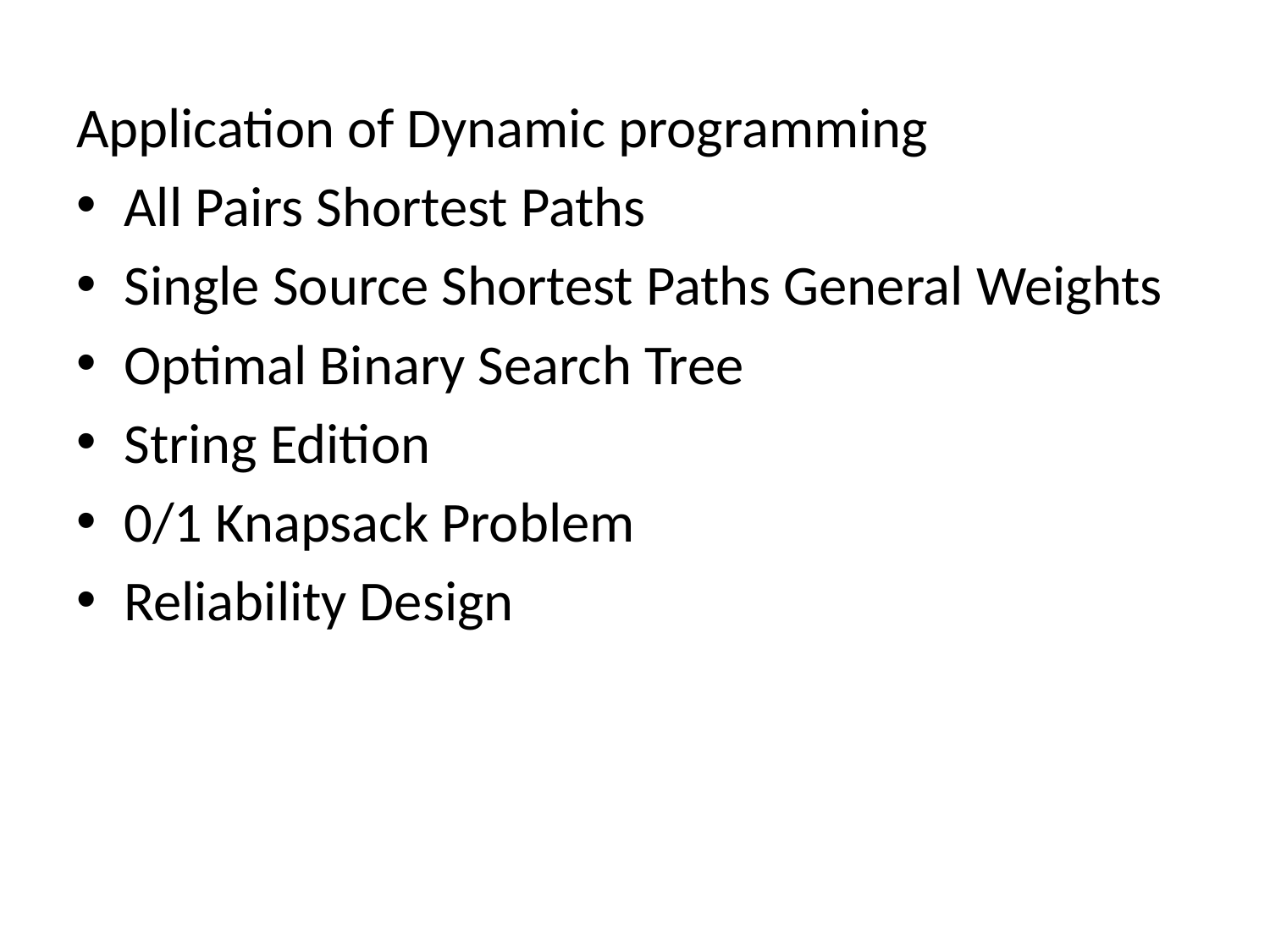

Application of Dynamic programming
All Pairs Shortest Paths
Single Source Shortest Paths General Weights
Optimal Binary Search Tree
String Edition
0/1 Knapsack Problem
Reliability Design